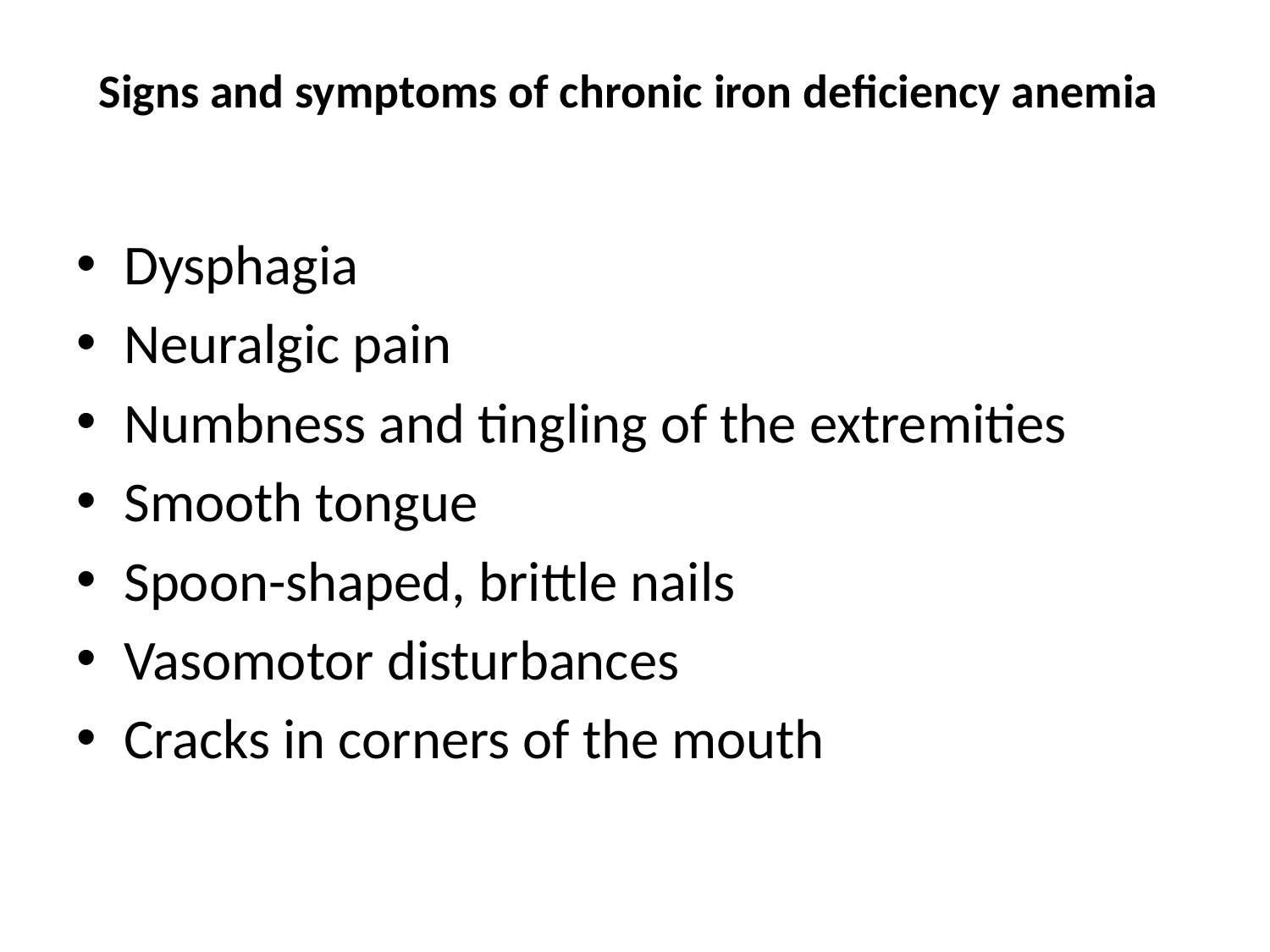

# Signs and symptoms of chronic iron deficiency anemia
Dysphagia
Neuralgic pain
Numbness and tingling of the extremities
Smooth tongue
Spoon-shaped, brittle nails
Vasomotor disturbances
Cracks in corners of the mouth